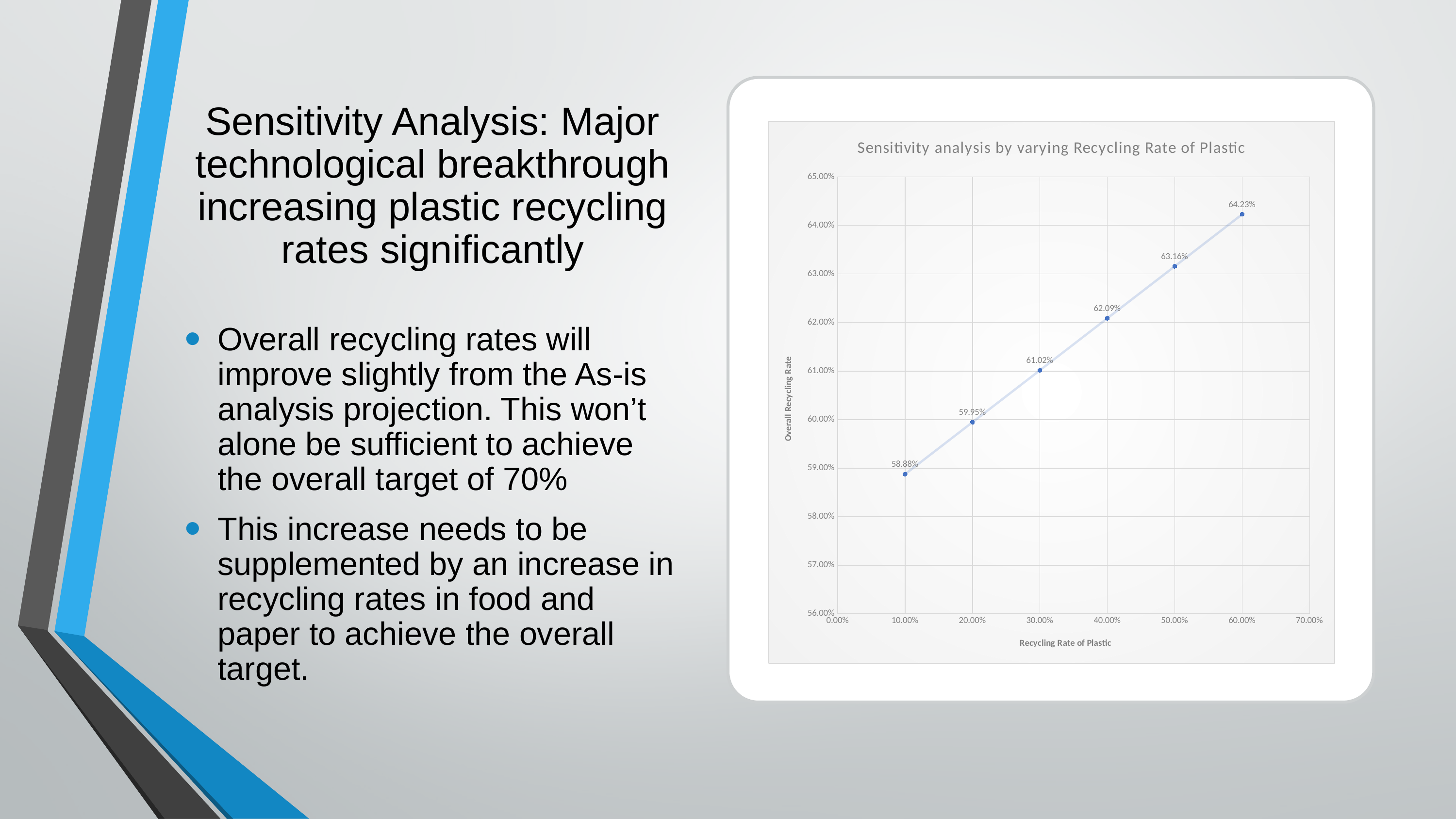

# Sensitivity Analysis: Major technological breakthrough increasing plastic recycling rates significantly

### Chart: Sensitivity analysis by varying Recycling Rate of Plastic

| Category |  |
|---|---|
Overall recycling rates will improve slightly from the As-is analysis projection. This won’t alone be sufficient to achieve the overall target of 70%
This increase needs to be supplemented by an increase in recycling rates in food and paper to achieve the overall target.